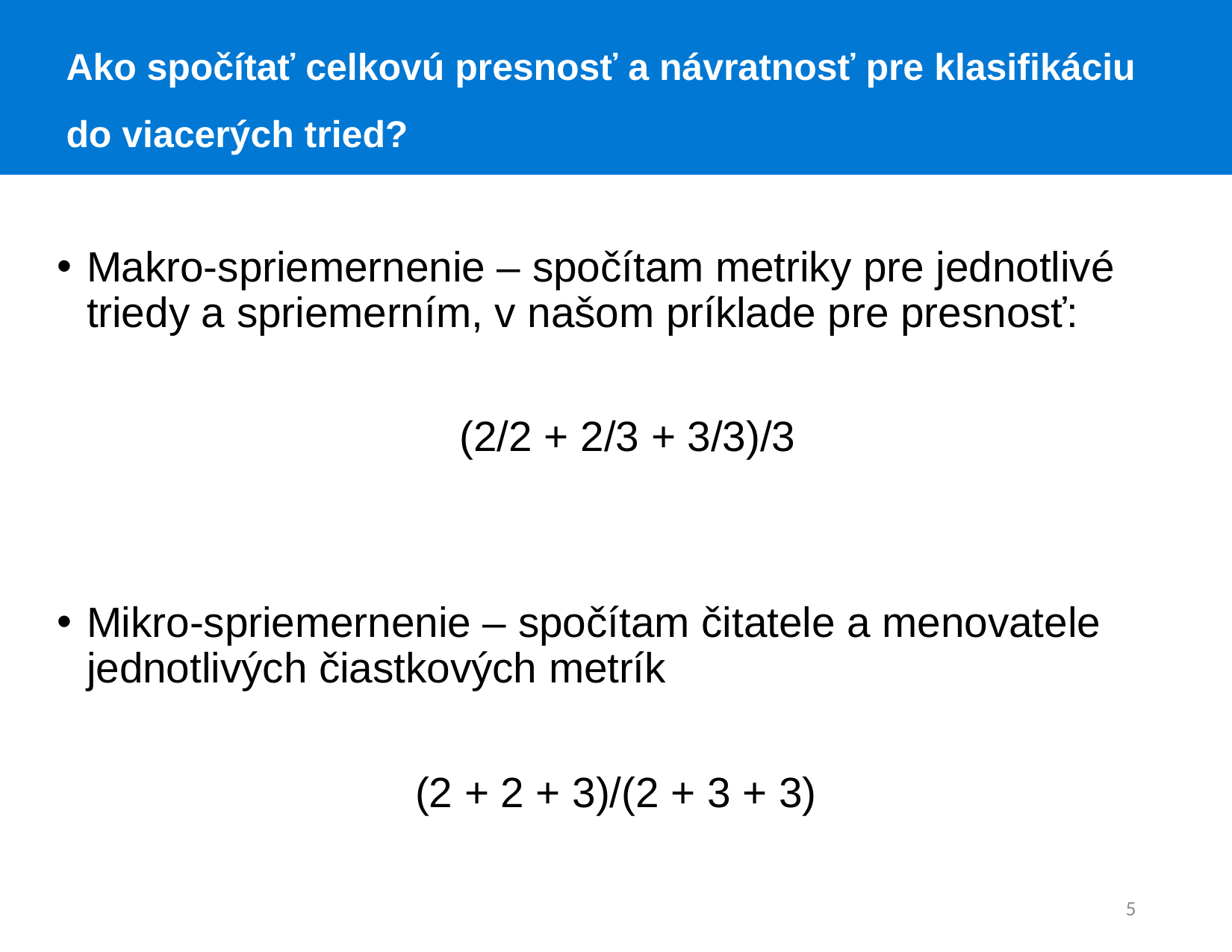

Ako spočítať celkovú presnosť a návratnosť pre klasifikáciu do viacerých tried?

Makro-spriemernenie – spočítam metriky pre jednotlivé triedy a spriemerním, v našom príklade pre presnosť:

  (2/2 + 2/3 + 3/3)/3

Mikro-spriemernenie – spočítam čitatele a menovatele jednotlivých čiastkových metrík

(2 + 2 + 3)/(2 + 3 + 3)

5